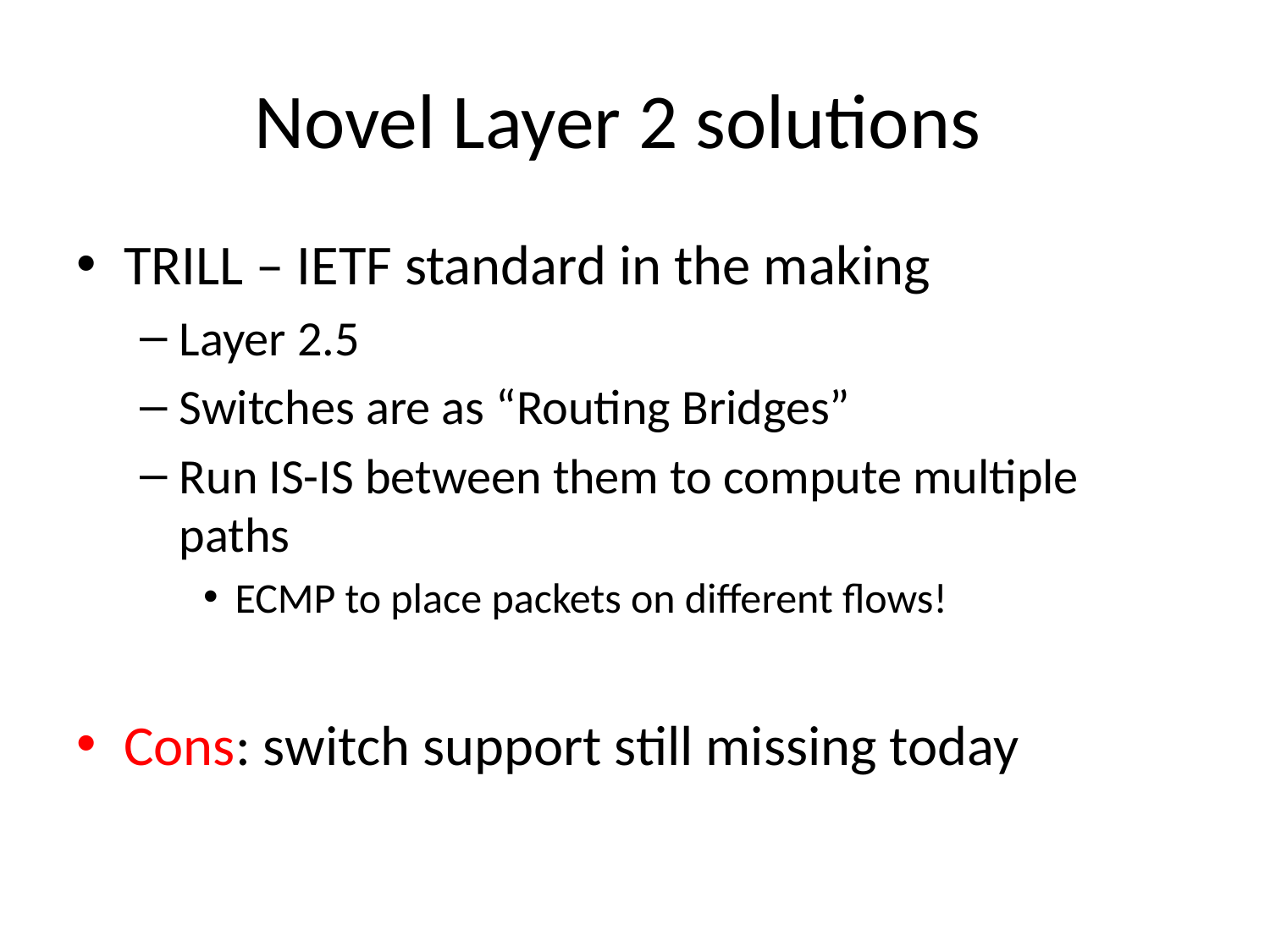

# Novel Layer 2 solutions
TRILL – IETF standard in the making
Layer 2.5
Switches are as “Routing Bridges”
Run IS-IS between them to compute multiple paths
ECMP to place packets on different flows!

Cons: switch support still missing today